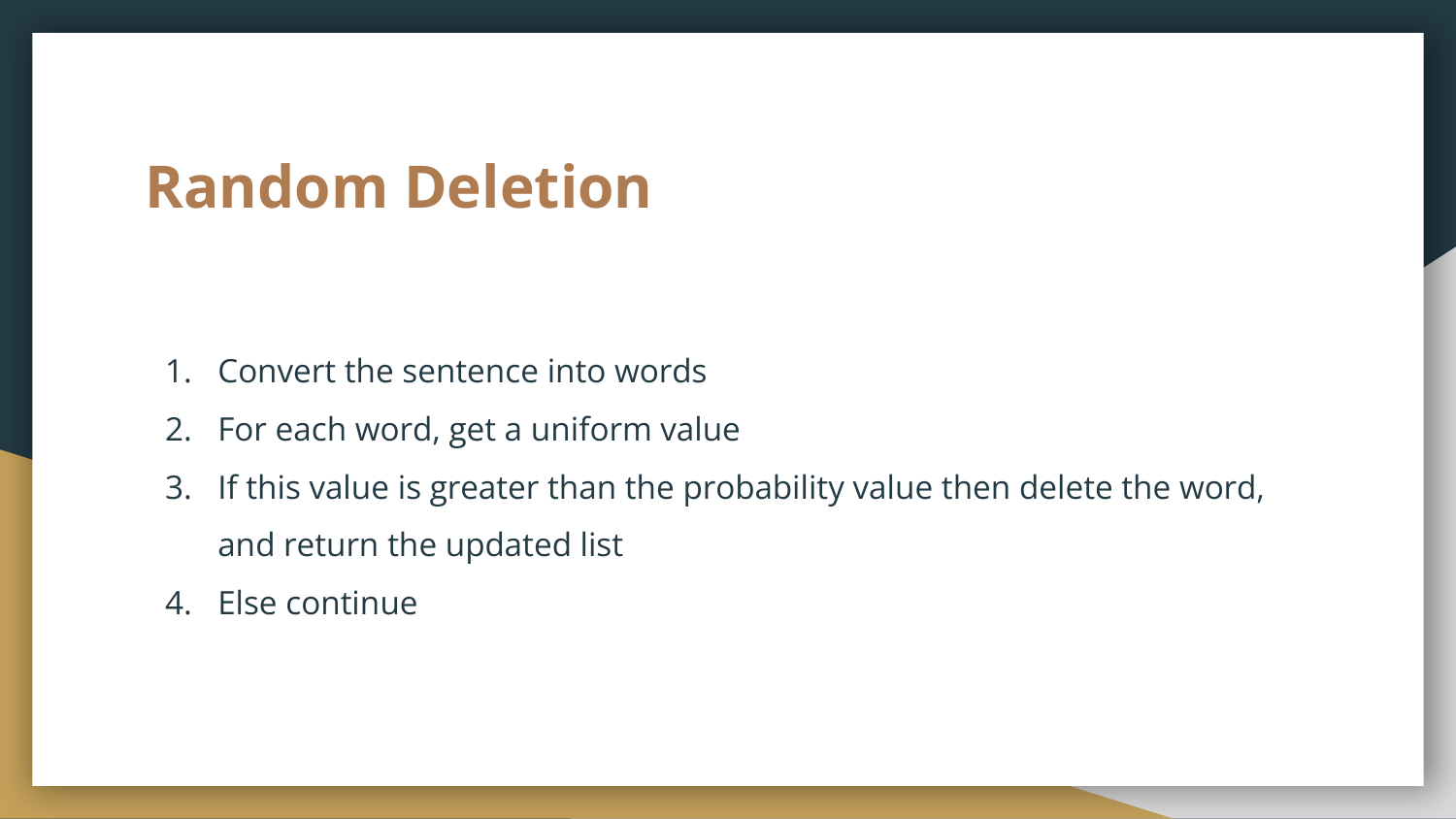

# Random Deletion
Convert the sentence into words
For each word, get a uniform value
If this value is greater than the probability value then delete the word, and return the updated list
Else continue